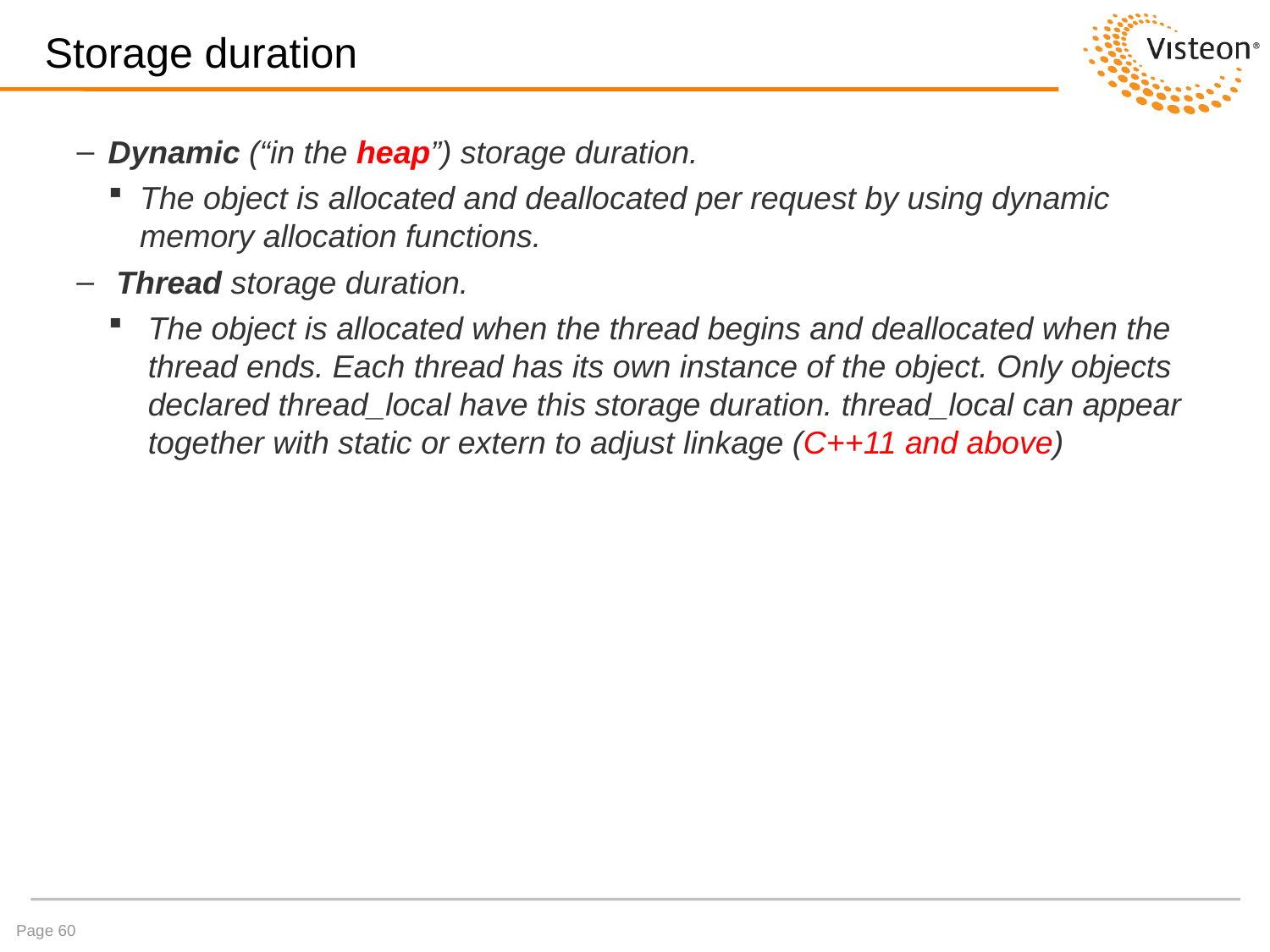

# Storage duration
Dynamic (“in the heap”) storage duration.
The object is allocated and deallocated per request by using dynamic memory allocation functions.
Thread storage duration.
The object is allocated when the thread begins and deallocated when the thread ends. Each thread has its own instance of the object. Only objects declared thread_local have this storage duration. thread_local can appear together with static or extern to adjust linkage (C++11 and above)
Page 60